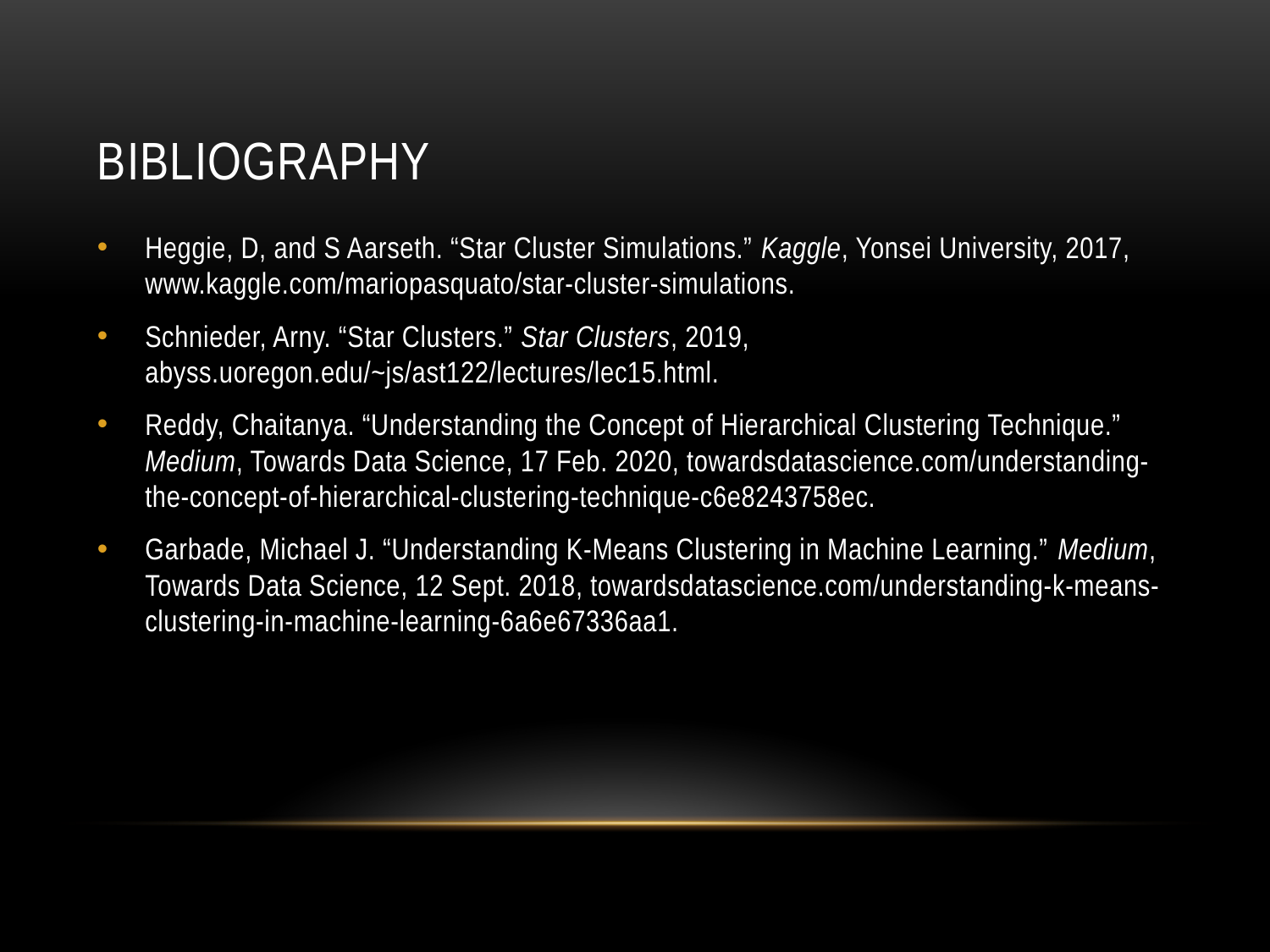

# Bibliography
Heggie, D, and S Aarseth. “Star Cluster Simulations.” Kaggle, Yonsei University, 2017, www.kaggle.com/mariopasquato/star-cluster-simulations.
Schnieder, Arny. “Star Clusters.” Star Clusters, 2019, abyss.uoregon.edu/~js/ast122/lectures/lec15.html.
Reddy, Chaitanya. “Understanding the Concept of Hierarchical Clustering Technique.” Medium, Towards Data Science, 17 Feb. 2020, towardsdatascience.com/understanding-the-concept-of-hierarchical-clustering-technique-c6e8243758ec.
Garbade, Michael J. “Understanding K-Means Clustering in Machine Learning.” Medium, Towards Data Science, 12 Sept. 2018, towardsdatascience.com/understanding-k-means-clustering-in-machine-learning-6a6e67336aa1.